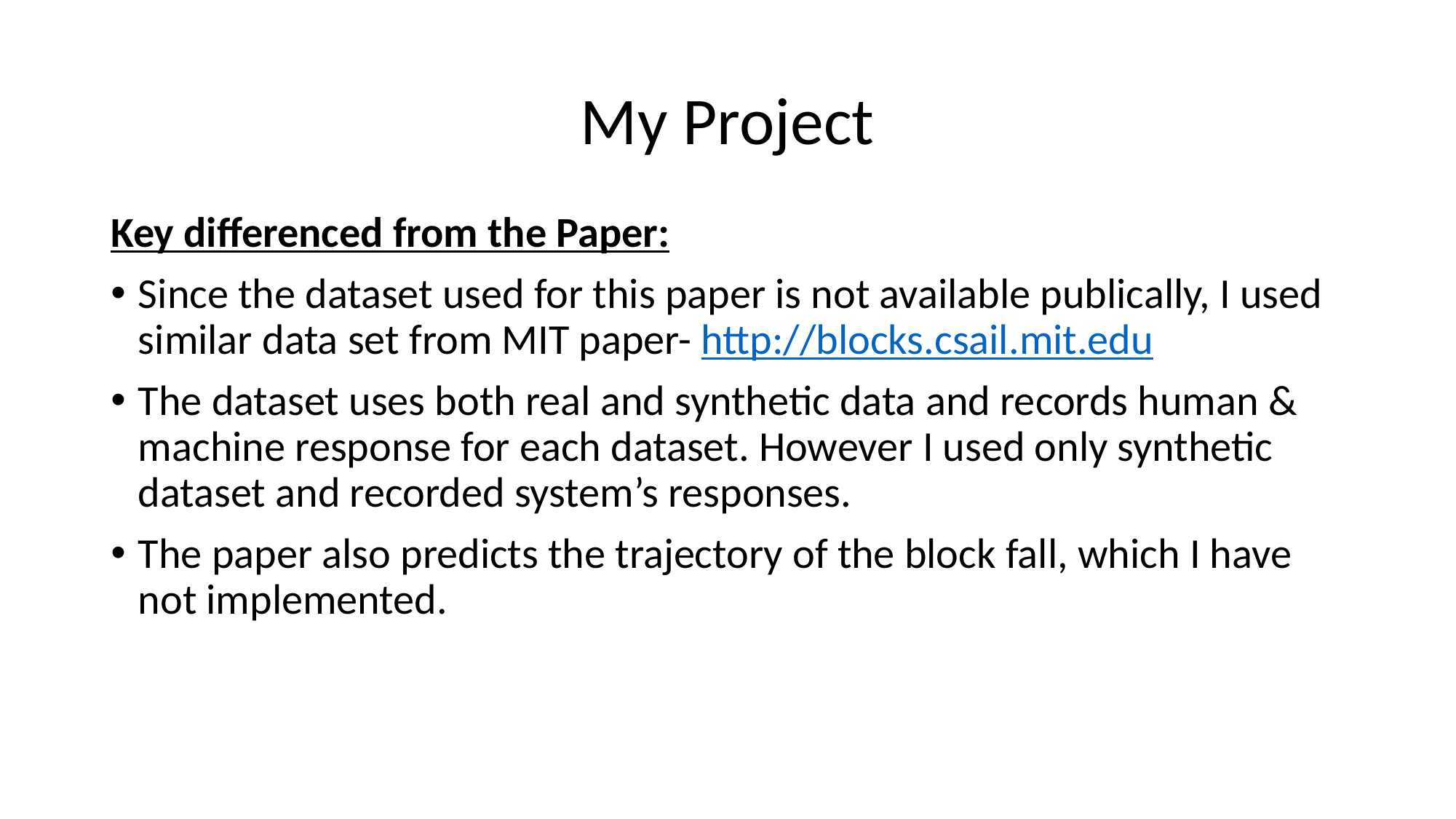

# My Project
Key differenced from the Paper:
Since the dataset used for this paper is not available publically, I used similar data set from MIT paper- http://blocks.csail.mit.edu
The dataset uses both real and synthetic data and records human & machine response for each dataset. However I used only synthetic dataset and recorded system’s responses.
The paper also predicts the trajectory of the block fall, which I have not implemented.